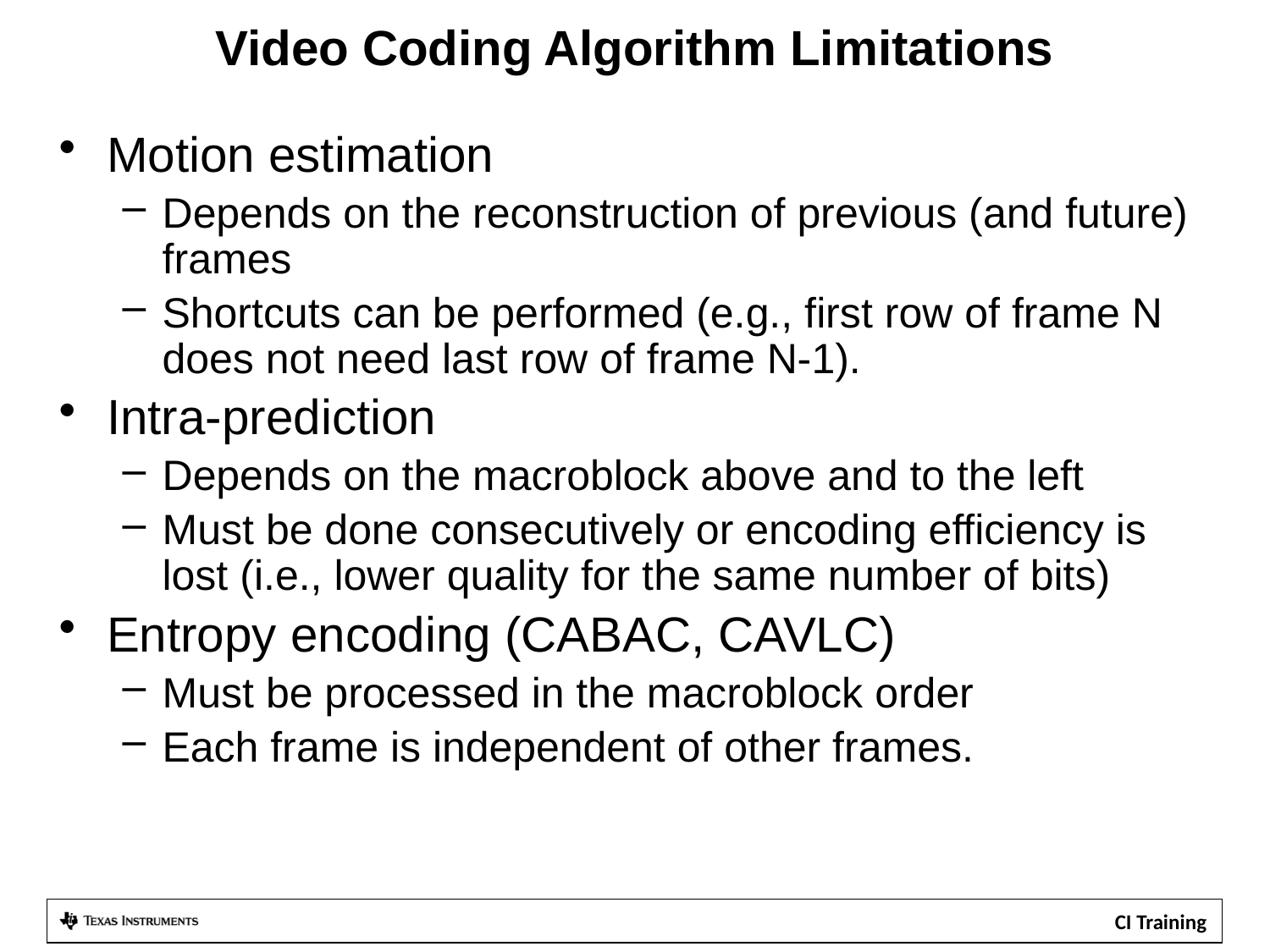

# Video Coding Algorithm Limitations
Motion estimation
Depends on the reconstruction of previous (and future) frames
Shortcuts can be performed (e.g., first row of frame N does not need last row of frame N-1).
Intra-prediction
Depends on the macroblock above and to the left
Must be done consecutively or encoding efficiency is lost (i.e., lower quality for the same number of bits)
Entropy encoding (CABAC, CAVLC)
Must be processed in the macroblock order
Each frame is independent of other frames.